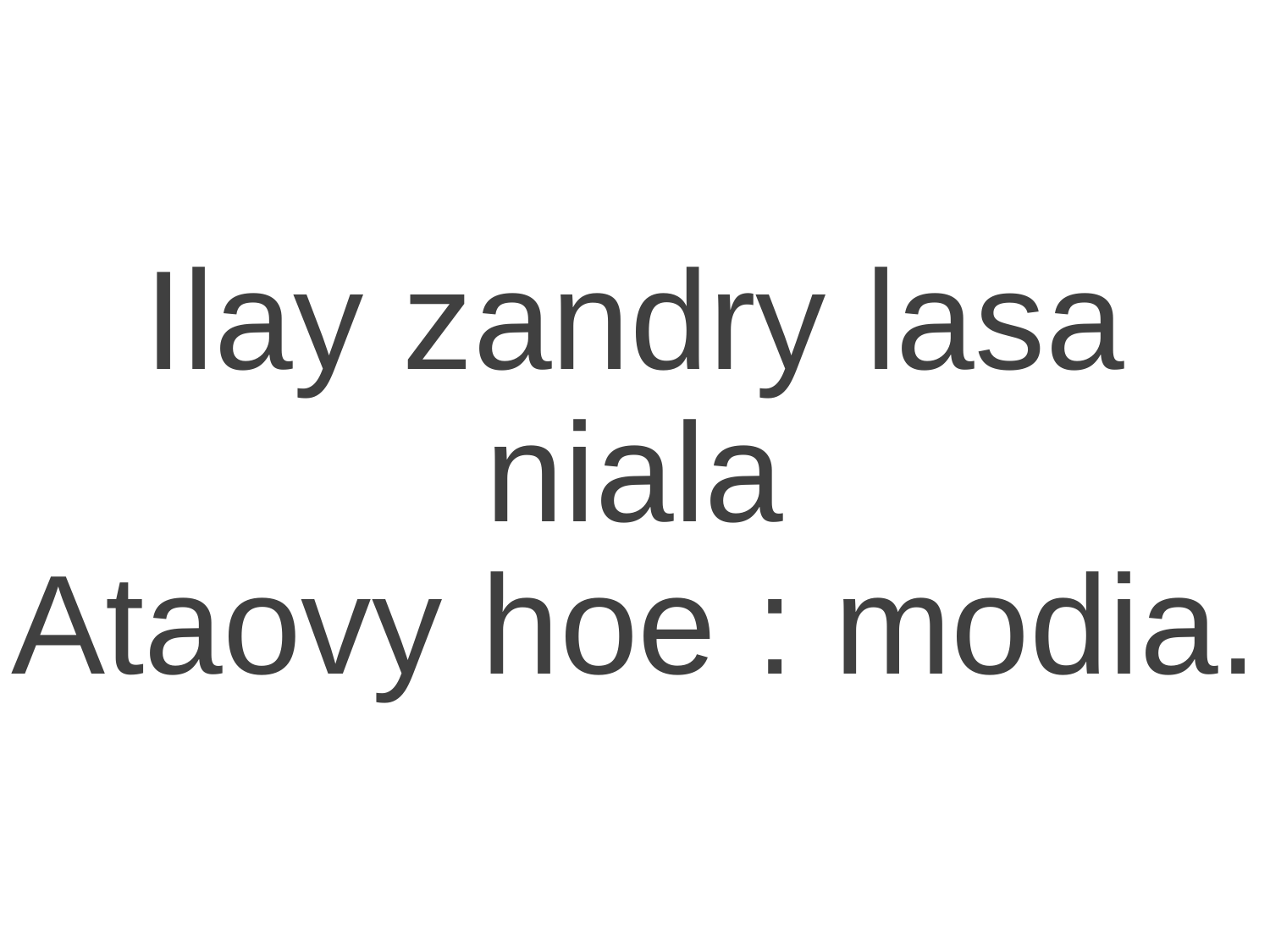

Ilay zandry lasa niala
Ataovy hoe : modia.